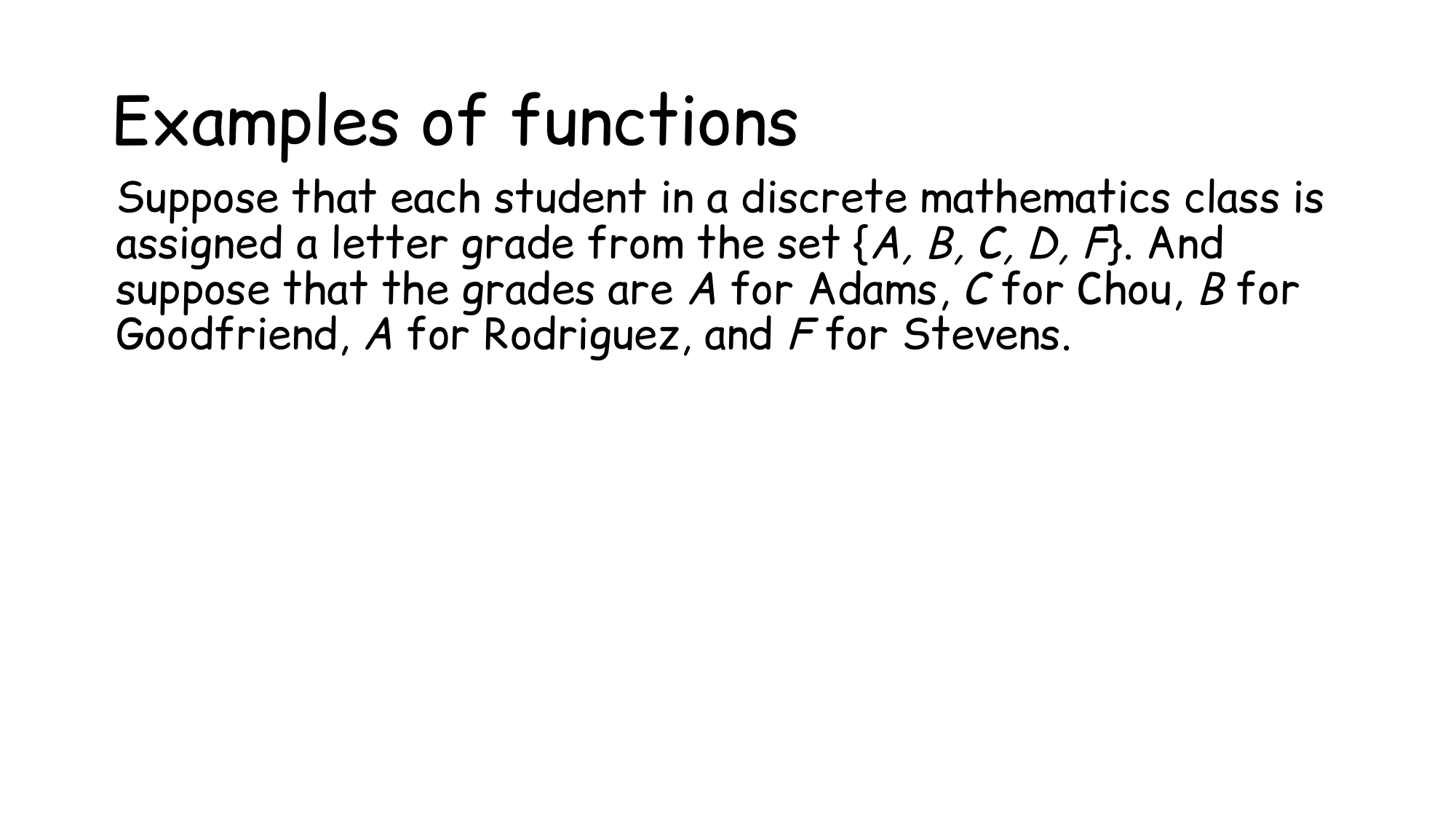

# Examples of functions
Suppose that each student in a discrete mathematics class is assigned a letter grade from the set {A, B, C, D, F}. And suppose that the grades are A for Adams, C for Chou, B for Goodfriend, A for Rodriguez, and F for Stevens.